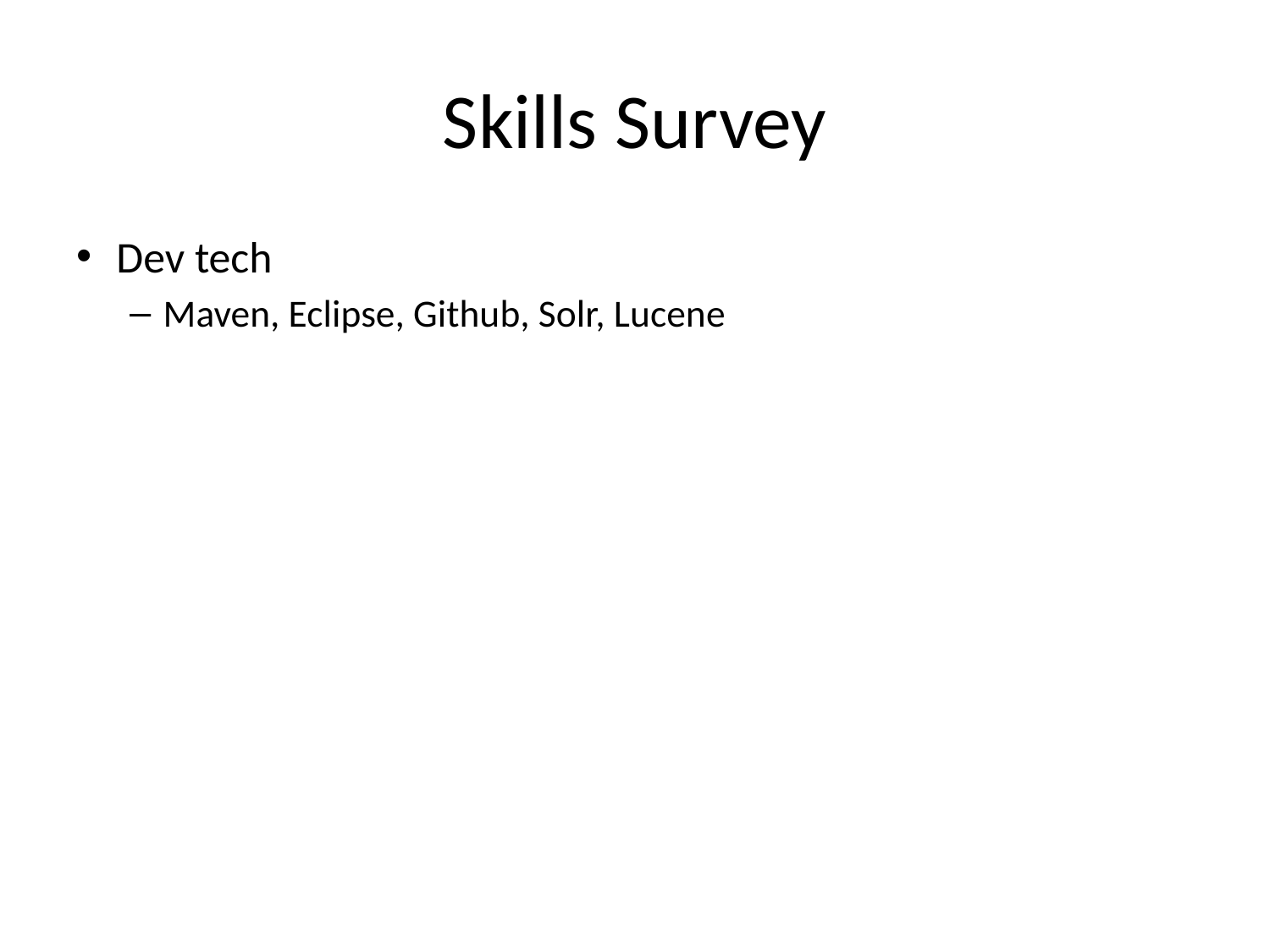

# Skills Survey
Dev tech
Maven, Eclipse, Github, Solr, Lucene

a